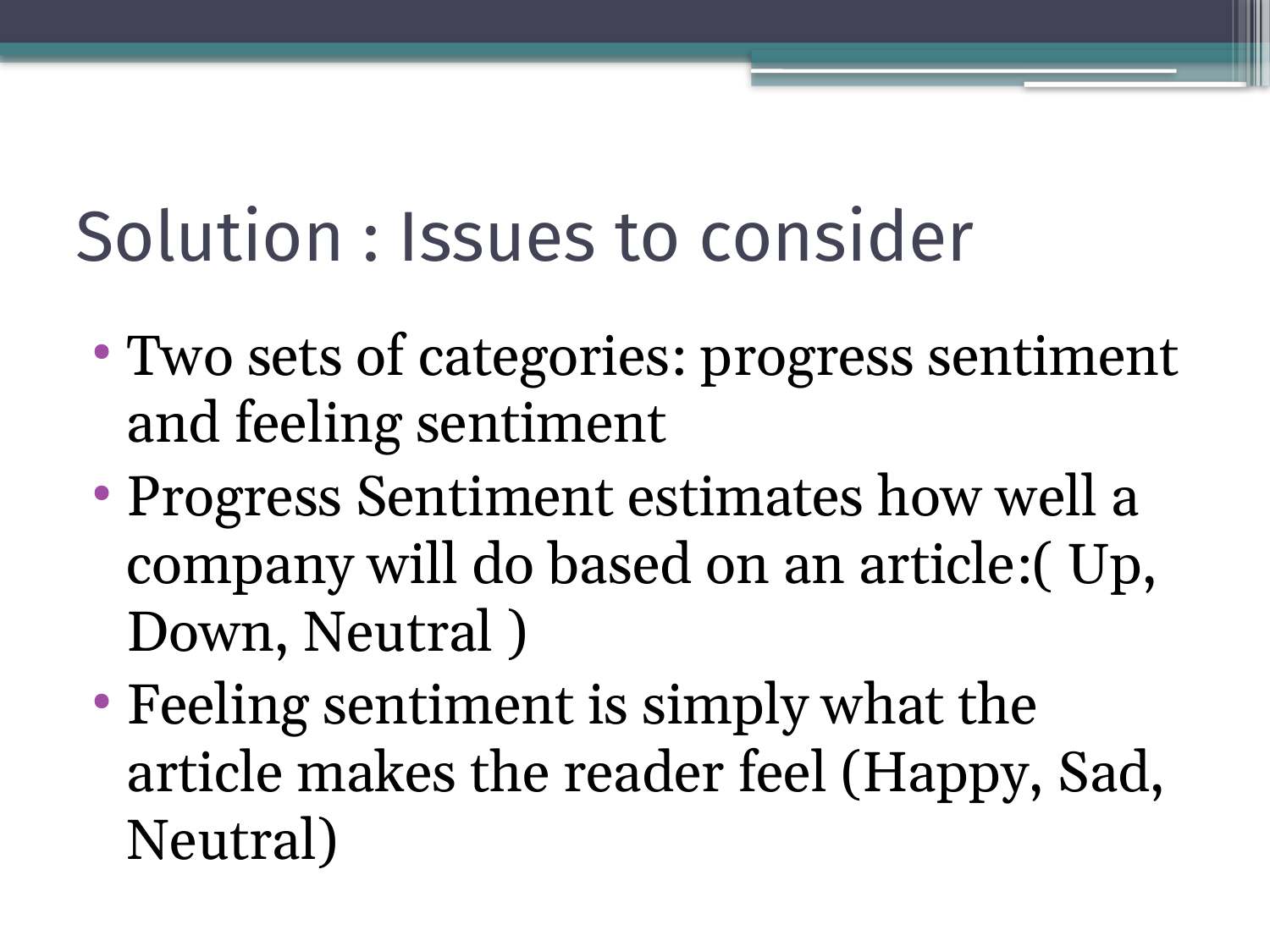

# Solution : Issues to consider
Two sets of categories: progress sentiment and feeling sentiment
Progress Sentiment estimates how well a company will do based on an article:( Up, Down, Neutral )
Feeling sentiment is simply what the article makes the reader feel (Happy, Sad, Neutral)